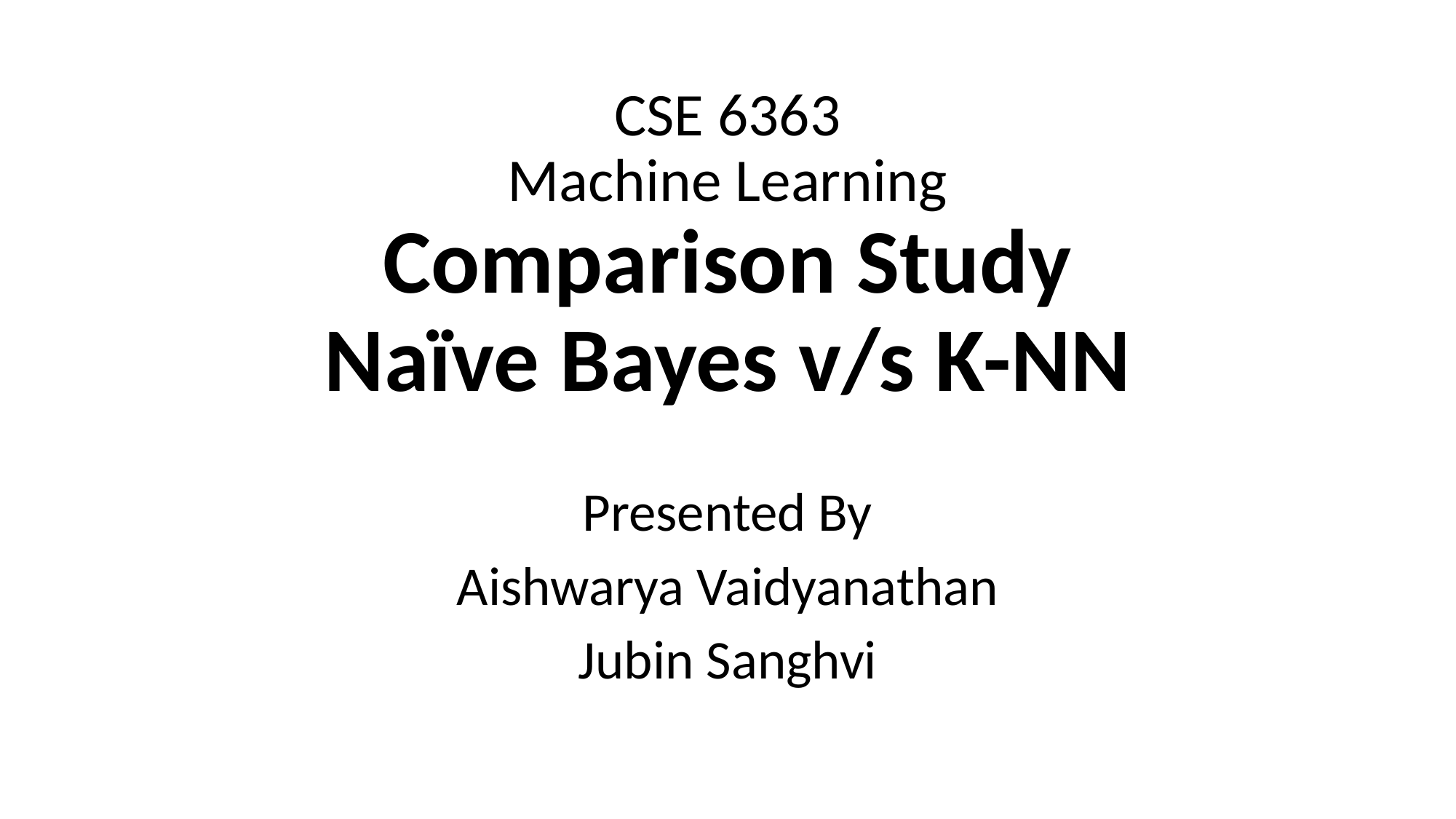

# CSE 6363 Machine Learning Comparison Study Naïve Bayes v/s K-NN
Presented By
Aishwarya Vaidyanathan
Jubin Sanghvi